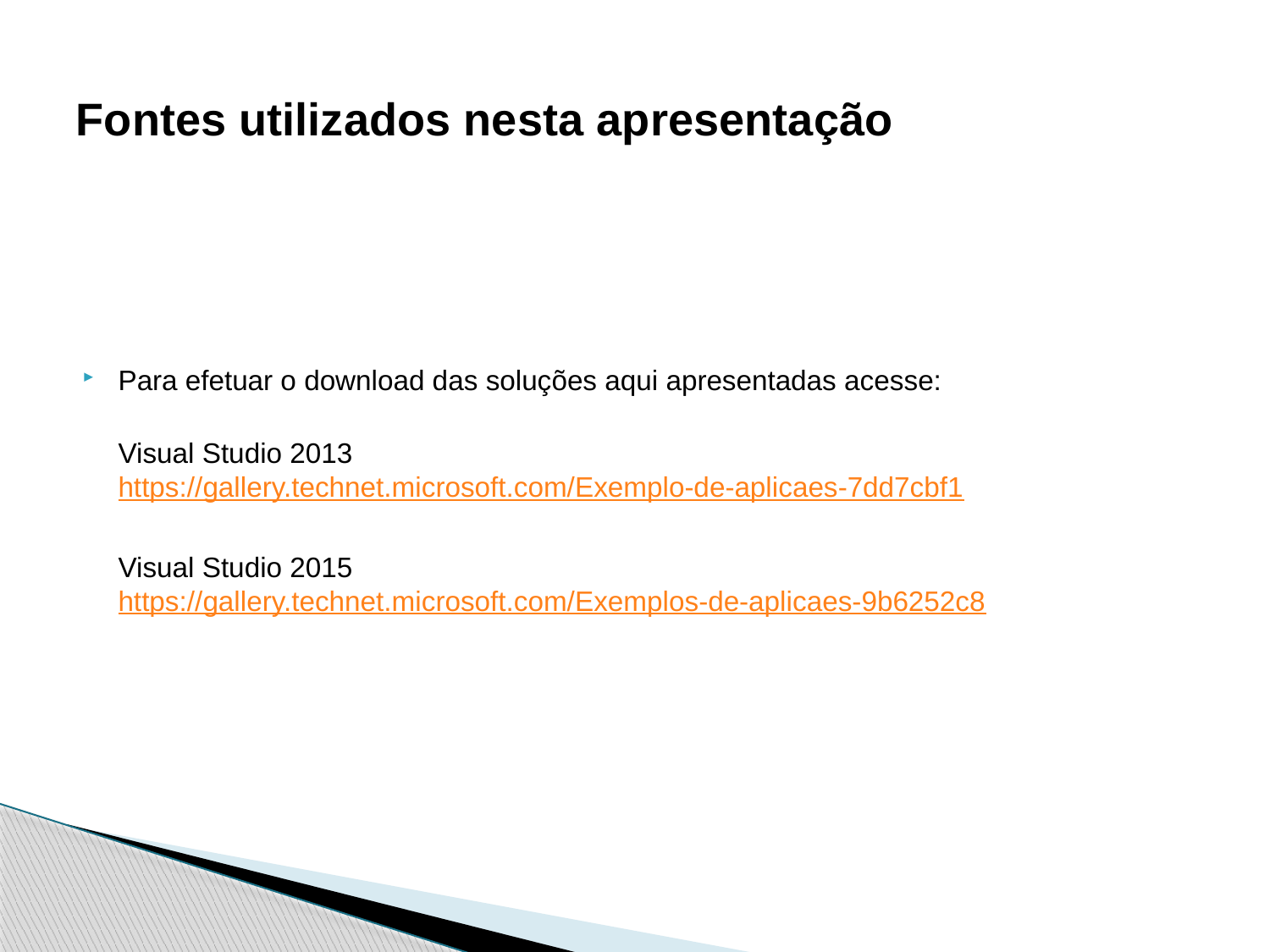

# Fontes utilizados nesta apresentação
Para efetuar o download das soluções aqui apresentadas acesse:
Visual Studio 2013
https://gallery.technet.microsoft.com/Exemplo-de-aplicaes-7dd7cbf1

Visual Studio 2015
https://gallery.technet.microsoft.com/Exemplos-de-aplicaes-9b6252c8